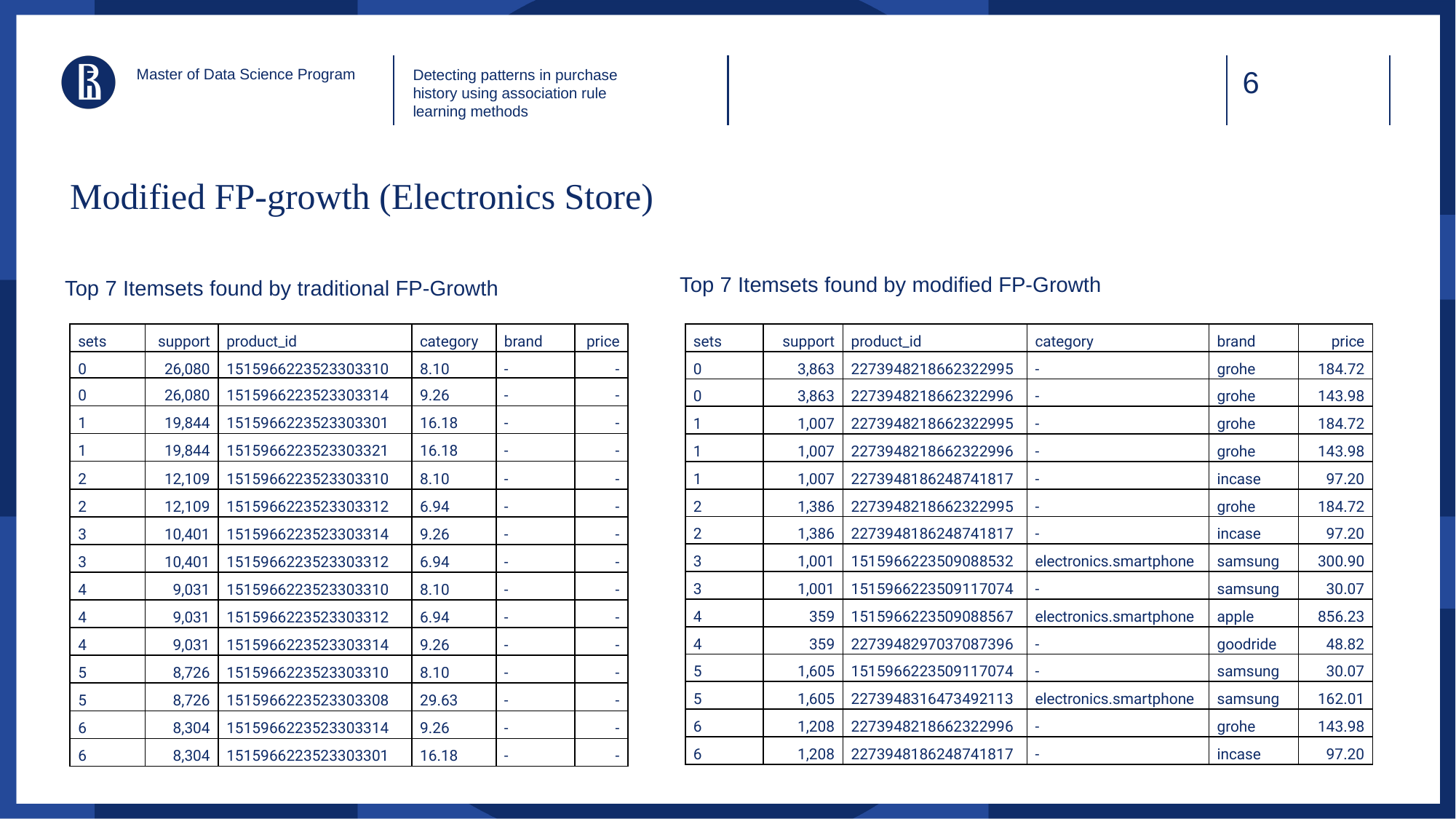

Master of Data Science Program

Detecting patterns in purchase history using association rule learning methods

# Modified FP-growth (Electronics Store)
Top 7 Itemsets found by modified FP-Growth
Top 7 Itemsets found by traditional FP-Growth
| sets | support | product\_id | category | brand | price |
| --- | --- | --- | --- | --- | --- |
| 0 | 26,080 | 1515966223523303310 | 8.10 | - | - |
| 0 | 26,080 | 1515966223523303314 | 9.26 | - | - |
| 1 | 19,844 | 1515966223523303301 | 16.18 | - | - |
| 1 | 19,844 | 1515966223523303321 | 16.18 | - | - |
| 2 | 12,109 | 1515966223523303310 | 8.10 | - | - |
| 2 | 12,109 | 1515966223523303312 | 6.94 | - | - |
| 3 | 10,401 | 1515966223523303314 | 9.26 | - | - |
| 3 | 10,401 | 1515966223523303312 | 6.94 | - | - |
| 4 | 9,031 | 1515966223523303310 | 8.10 | - | - |
| 4 | 9,031 | 1515966223523303312 | 6.94 | - | - |
| 4 | 9,031 | 1515966223523303314 | 9.26 | - | - |
| 5 | 8,726 | 1515966223523303310 | 8.10 | - | - |
| 5 | 8,726 | 1515966223523303308 | 29.63 | - | - |
| 6 | 8,304 | 1515966223523303314 | 9.26 | - | - |
| 6 | 8,304 | 1515966223523303301 | 16.18 | - | - |
| sets | support | product\_id | category | brand | price |
| --- | --- | --- | --- | --- | --- |
| 0 | 3,863 | 2273948218662322995 | - | grohe | 184.72 |
| 0 | 3,863 | 2273948218662322996 | - | grohe | 143.98 |
| 1 | 1,007 | 2273948218662322995 | - | grohe | 184.72 |
| 1 | 1,007 | 2273948218662322996 | - | grohe | 143.98 |
| 1 | 1,007 | 2273948186248741817 | - | incase | 97.20 |
| 2 | 1,386 | 2273948218662322995 | - | grohe | 184.72 |
| 2 | 1,386 | 2273948186248741817 | - | incase | 97.20 |
| 3 | 1,001 | 1515966223509088532 | electronics.smartphone | samsung | 300.90 |
| 3 | 1,001 | 1515966223509117074 | - | samsung | 30.07 |
| 4 | 359 | 1515966223509088567 | electronics.smartphone | apple | 856.23 |
| 4 | 359 | 2273948297037087396 | - | goodride | 48.82 |
| 5 | 1,605 | 1515966223509117074 | - | samsung | 30.07 |
| 5 | 1,605 | 2273948316473492113 | electronics.smartphone | samsung | 162.01 |
| 6 | 1,208 | 2273948218662322996 | - | grohe | 143.98 |
| 6 | 1,208 | 2273948186248741817 | - | incase | 97.20 |